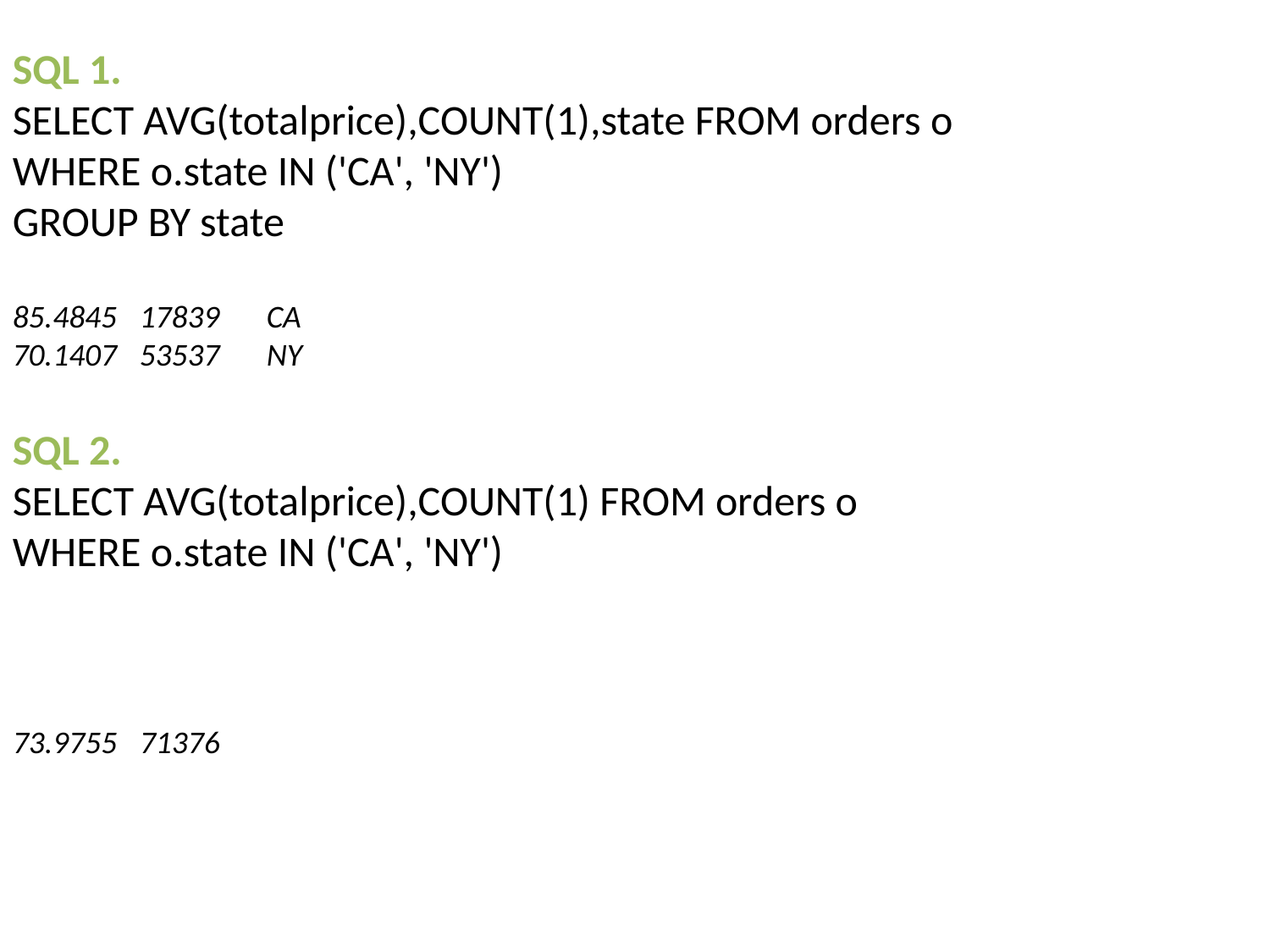

SQL 1.
SELECT AVG(totalprice),COUNT(1),state FROM orders o
WHERE o.state IN ('CA', 'NY')
GROUP BY state

85.4845	17839	CA
70.1407	53537	NY

SQL 2.
SELECT AVG(totalprice),COUNT(1) FROM orders o
WHERE o.state IN ('CA', 'NY')

73.9755	71376